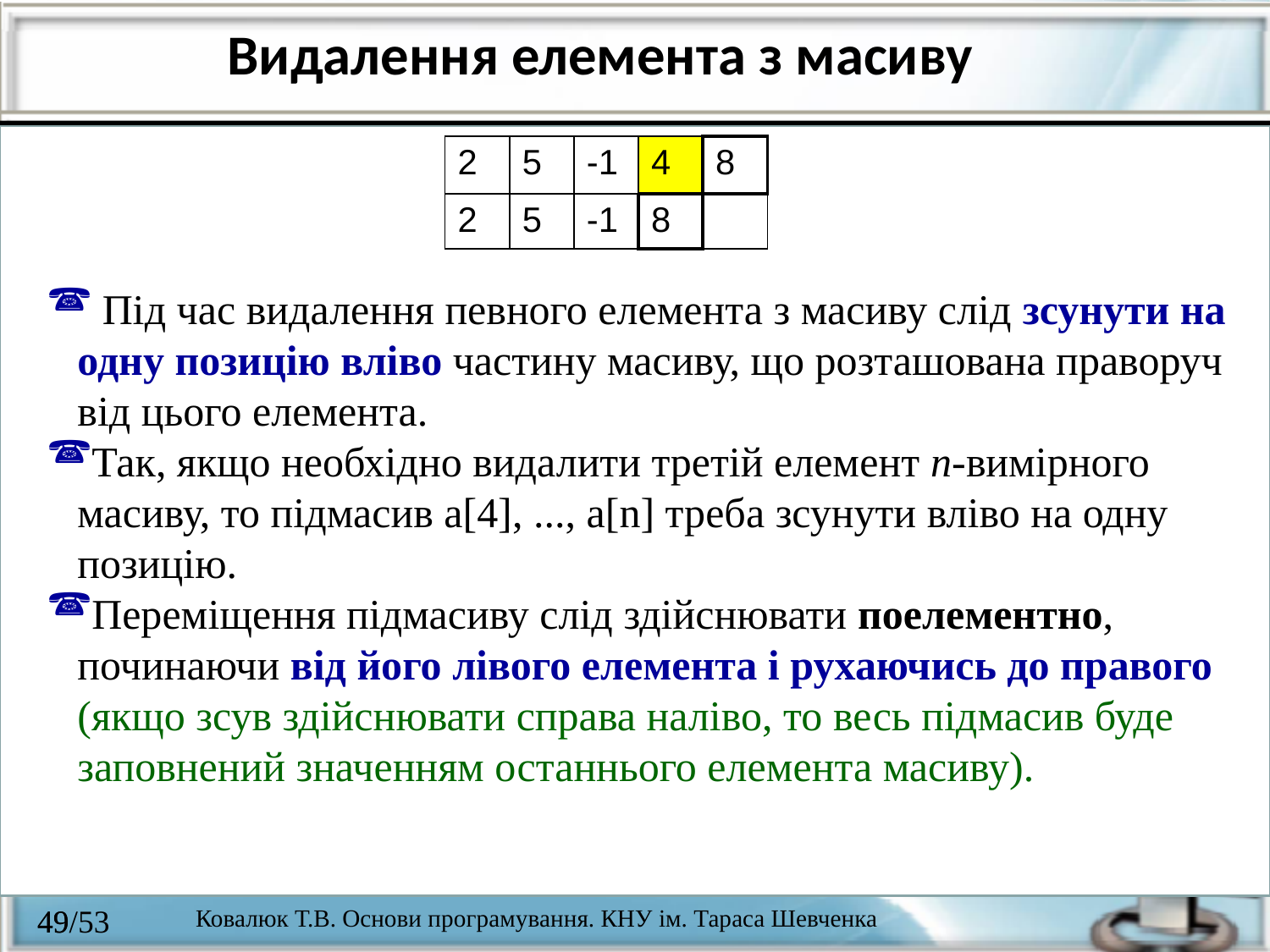

Видалення елемента з масиву
| 2 | 5 | -1 | 4 | 8 |
| --- | --- | --- | --- | --- |
| 2 | 5 | -1 | 8 |  |
 Під час видалення певного елемента з масиву слід зсунути на одну позицію вліво частину масиву, що розташована праворуч від цього елемента.
Так, якщо необхідно видалити третій елемент n-вимірного масиву, то підмасив a[4], ..., a[n] треба зсунути вліво на одну позицію.
Переміщення підмасиву слід здійснювати поелементно, починаючи від його лівого елемента і рухаючись до правого (якщо зсув здійснювати справа наліво, то весь підмасив буде заповнений значенням останнього елемента масиву).